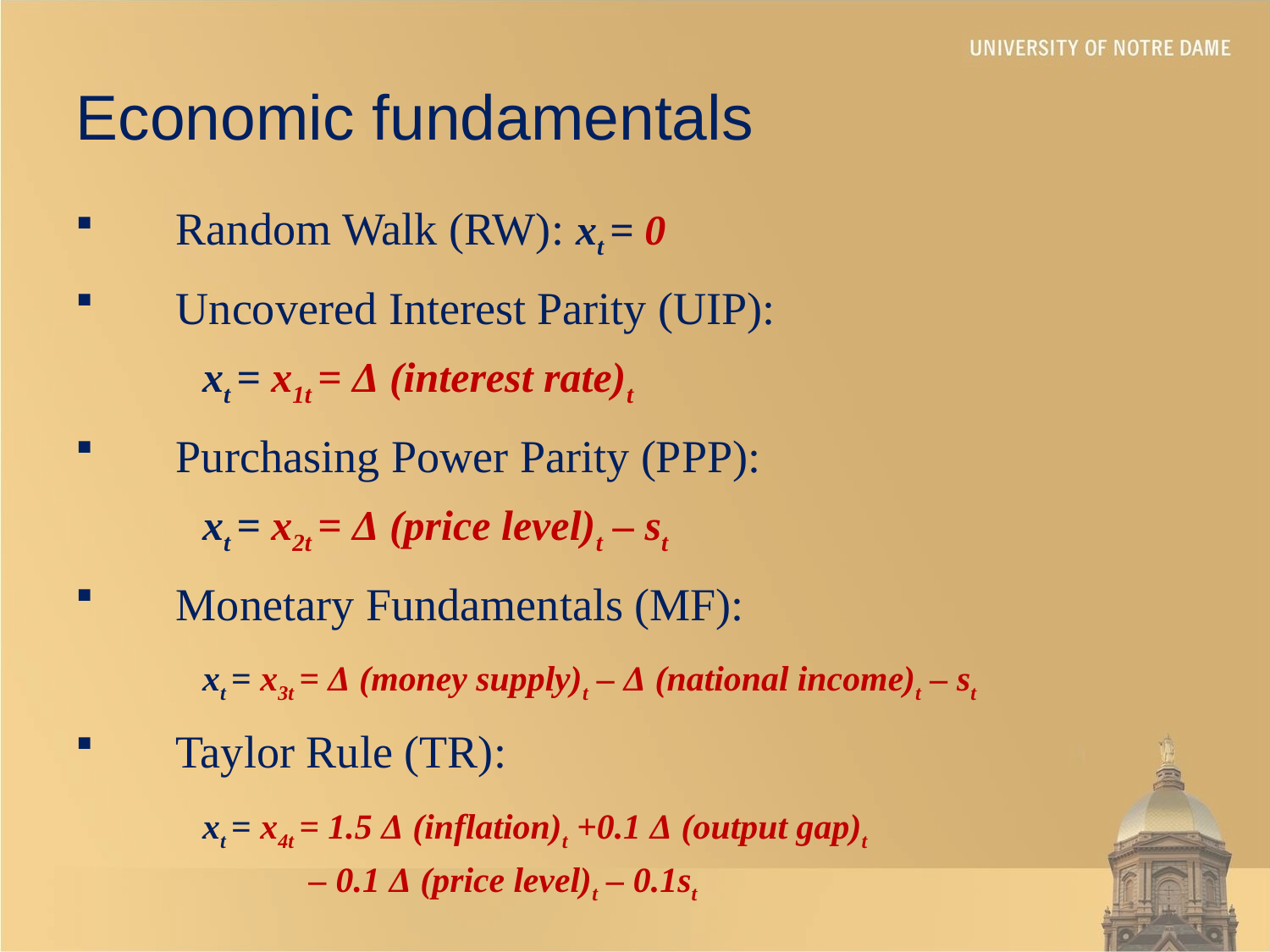

# Economic fundamentals
   Random Walk (RW): xt = 0
   Uncovered Interest Parity (UIP):
	xt = x1t = Δ (interest rate)t
   Purchasing Power Parity (PPP):
	xt = x2t = Δ (price level)t – st
   Monetary Fundamentals (MF):
	xt = x3t = Δ (money supply)t – Δ (national income)t – st
   Taylor Rule (TR):
	xt = x4t = 1.5 Δ (inflation)t +0.1 Δ (output gap)t
	            – 0.1 Δ (price level)t – 0.1st